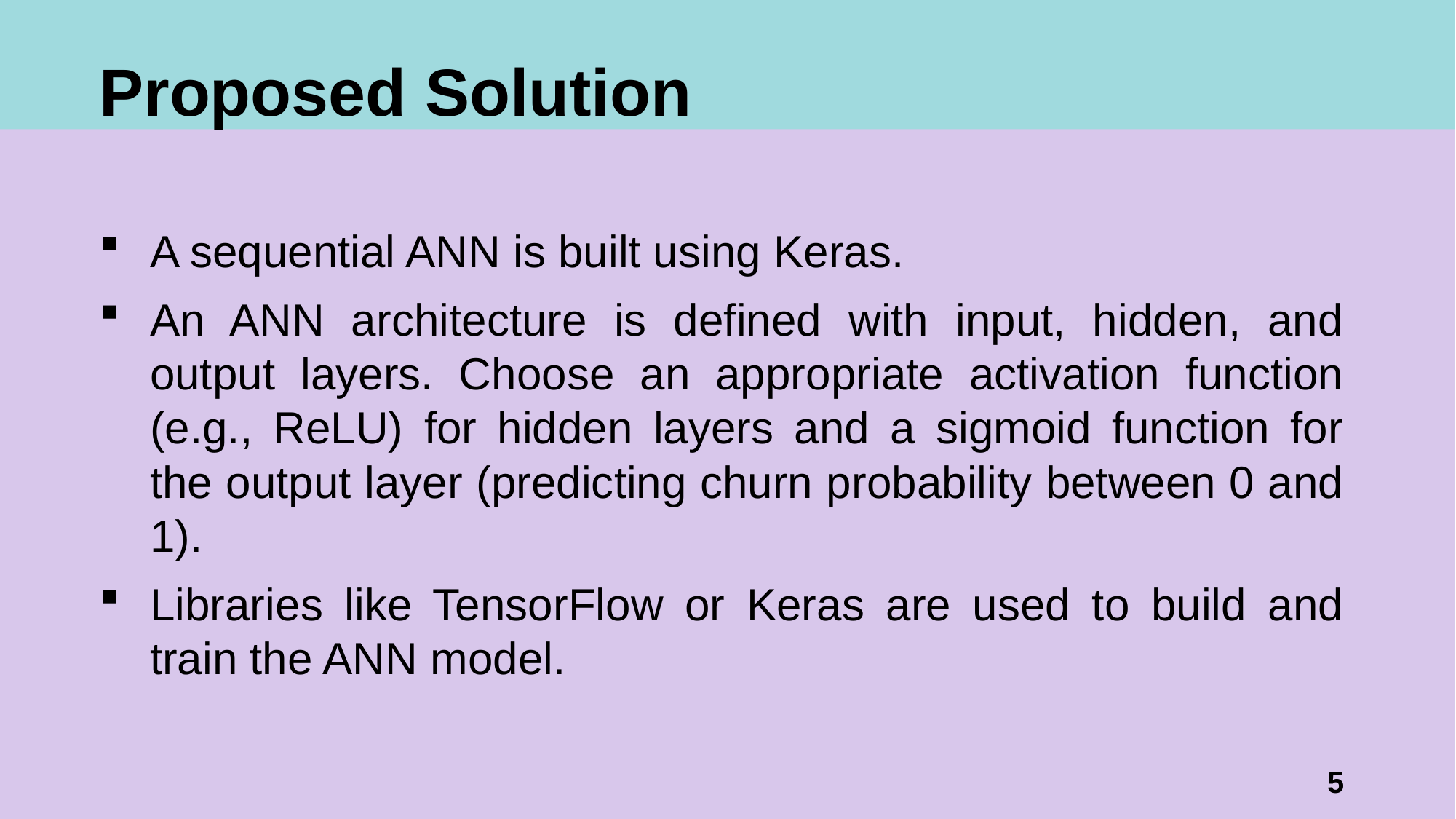

# Proposed Solution
A sequential ANN is built using Keras.
An ANN architecture is defined with input, hidden, and output layers. Choose an appropriate activation function (e.g., ReLU) for hidden layers and a sigmoid function for the output layer (predicting churn probability between 0 and 1).
Libraries like TensorFlow or Keras are used to build and train the ANN model.
5